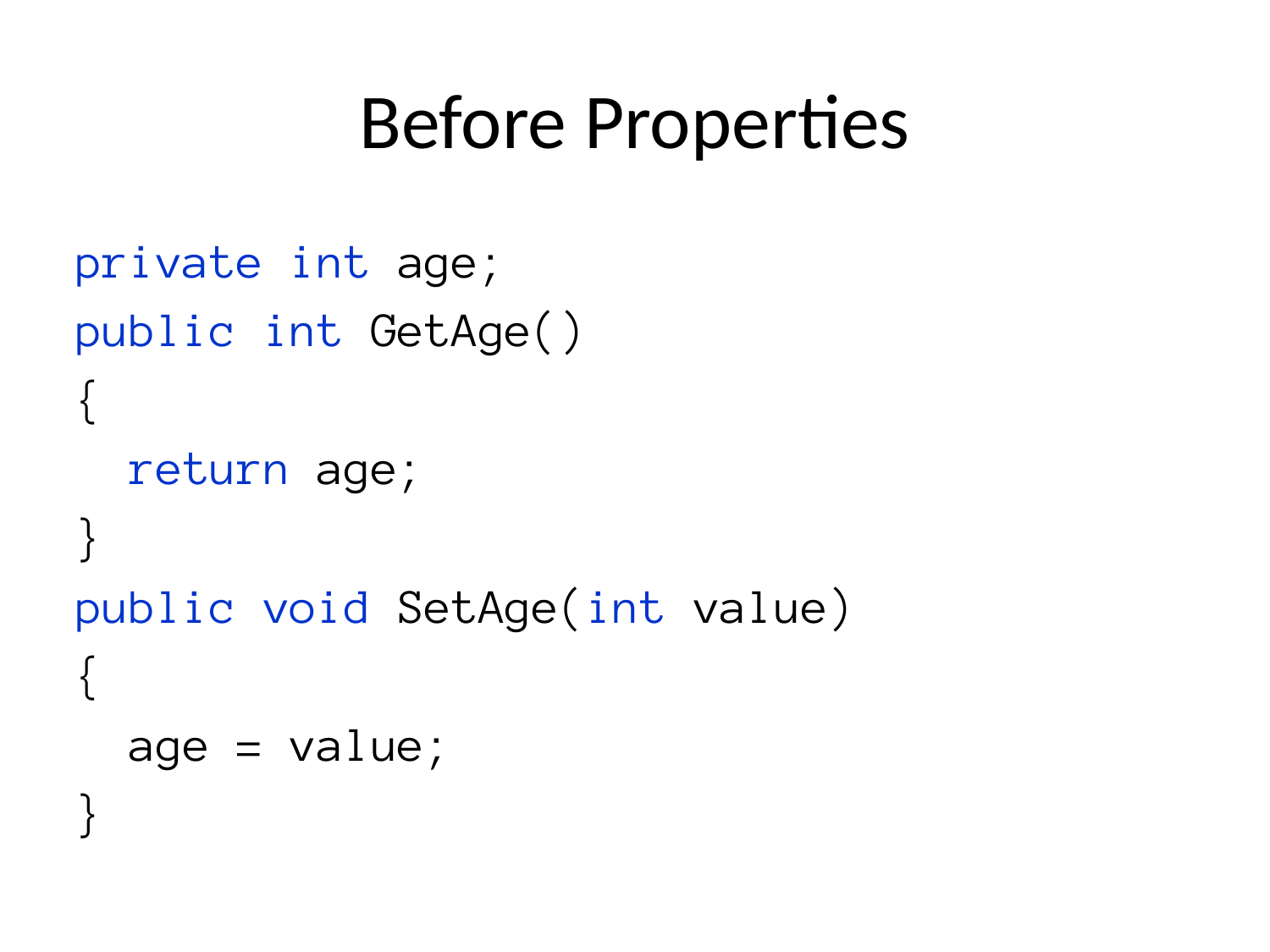

# Before Properties
private int age;
public int GetAge()
{
  return age;
}
public void SetAge(int value)
{
  age = value;
}